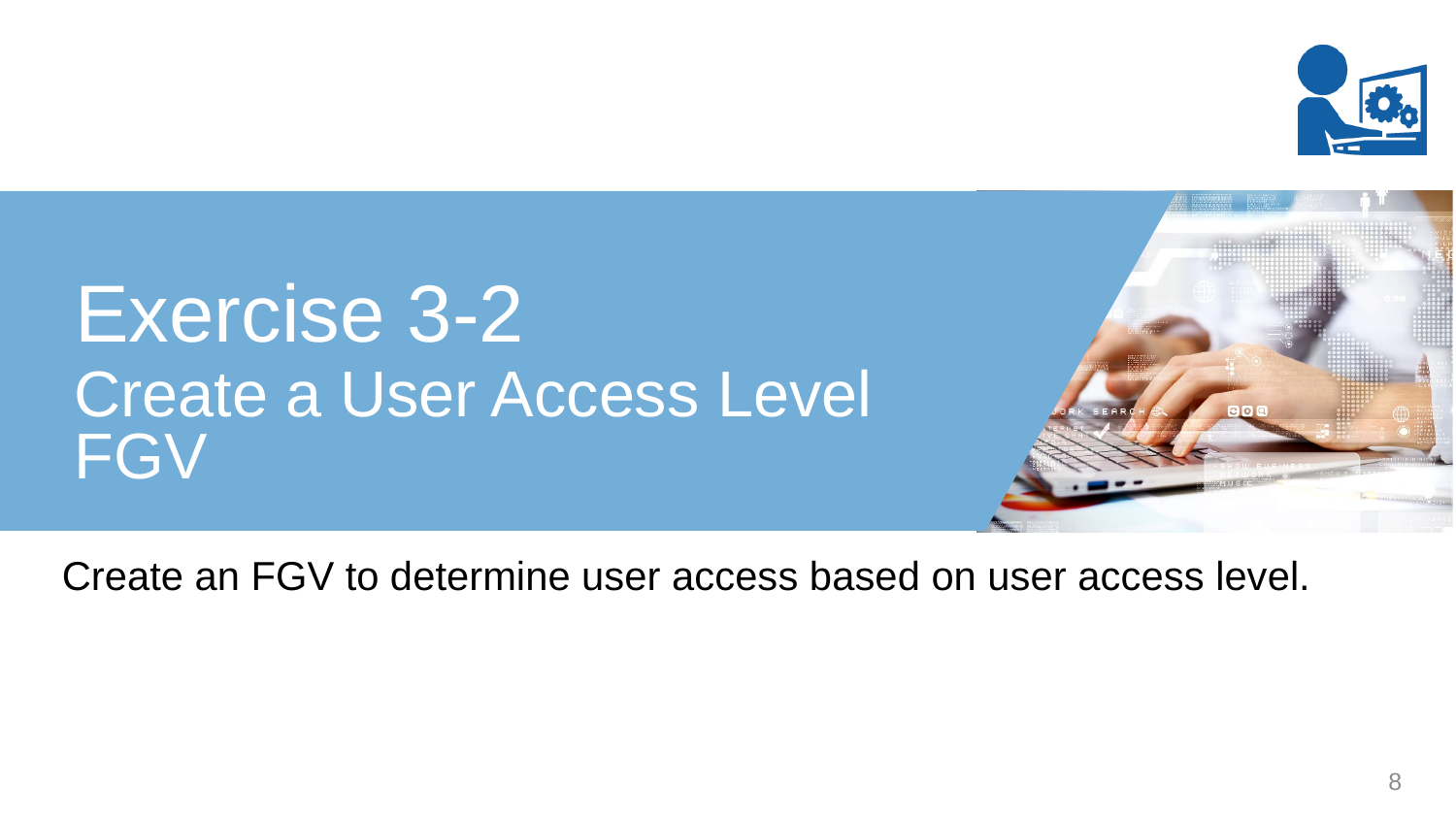

Exercise 3-2
Create a User Access Level FGV
Create an FGV to determine user access based on user access level.

8